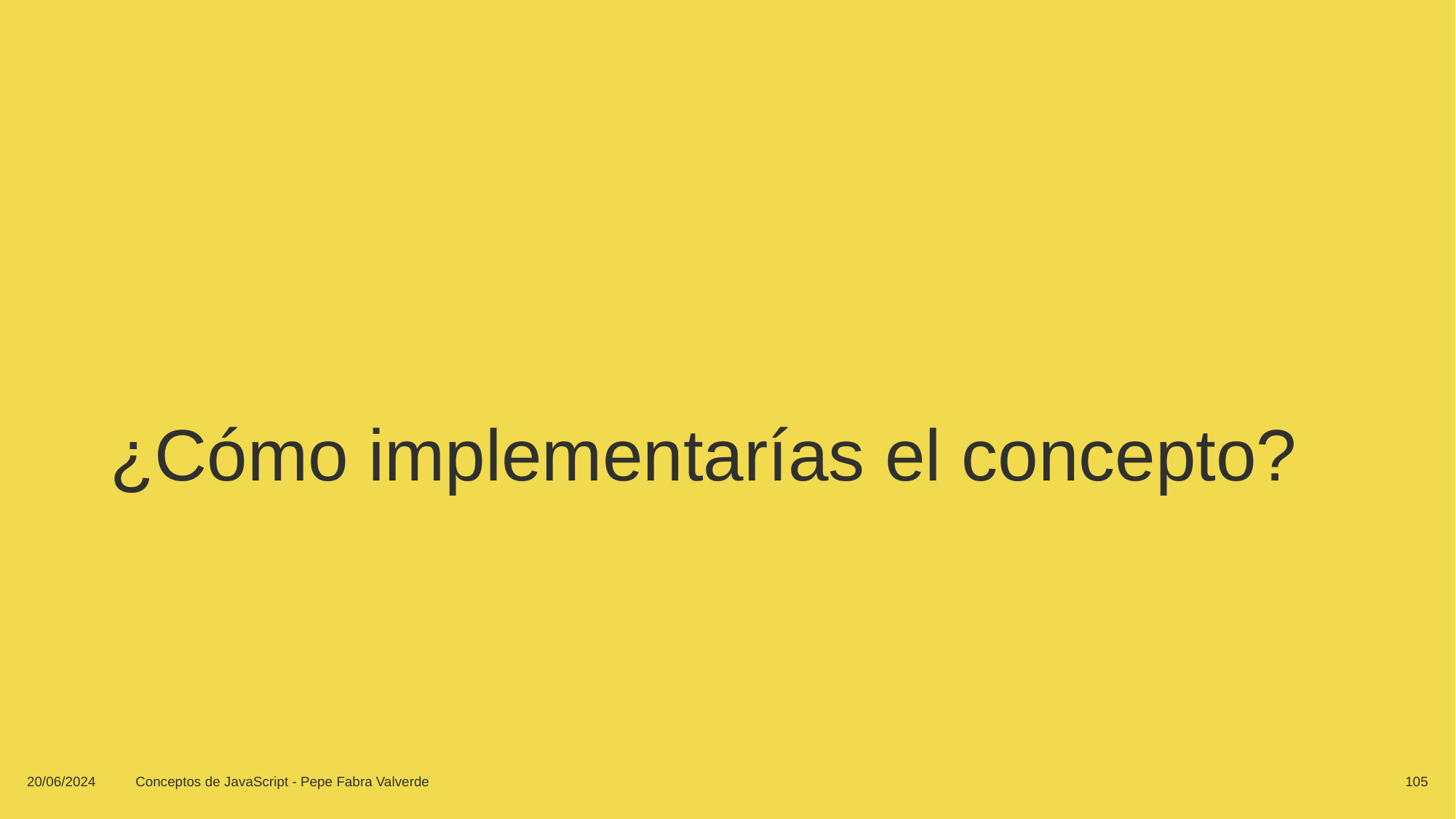

# ¿Cómo implementarías el concepto?

20/06/2024
Conceptos de JavaScript - Pepe Fabra Valverde
105